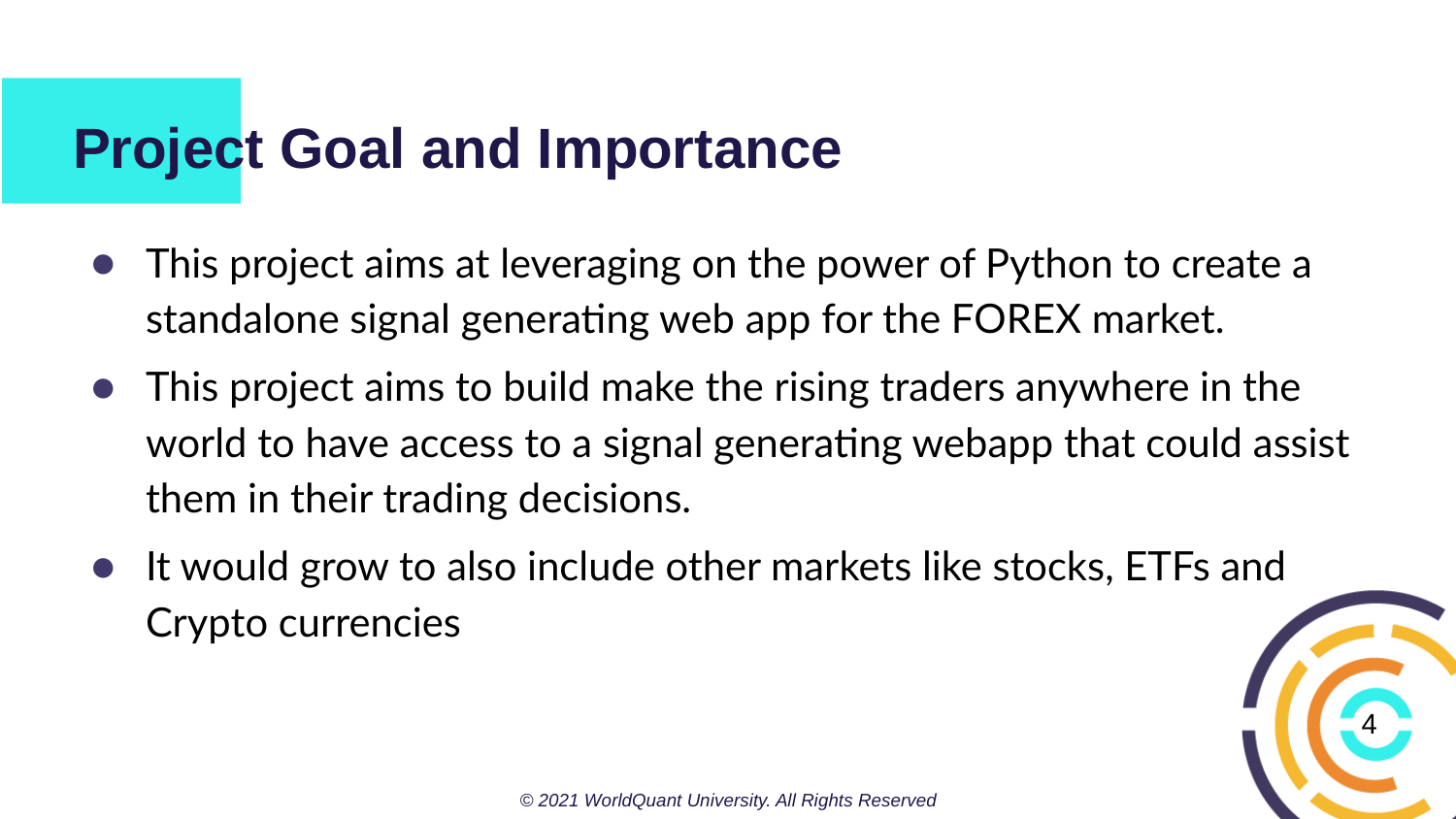

# Project Goal and Importance
This project aims at leveraging on the power of Python to create a standalone signal generating web app for the FOREX market.
This project aims to build make the rising traders anywhere in the world to have access to a signal generating webapp that could assist them in their trading decisions.
It would grow to also include other markets like stocks, ETFs and Crypto currencies